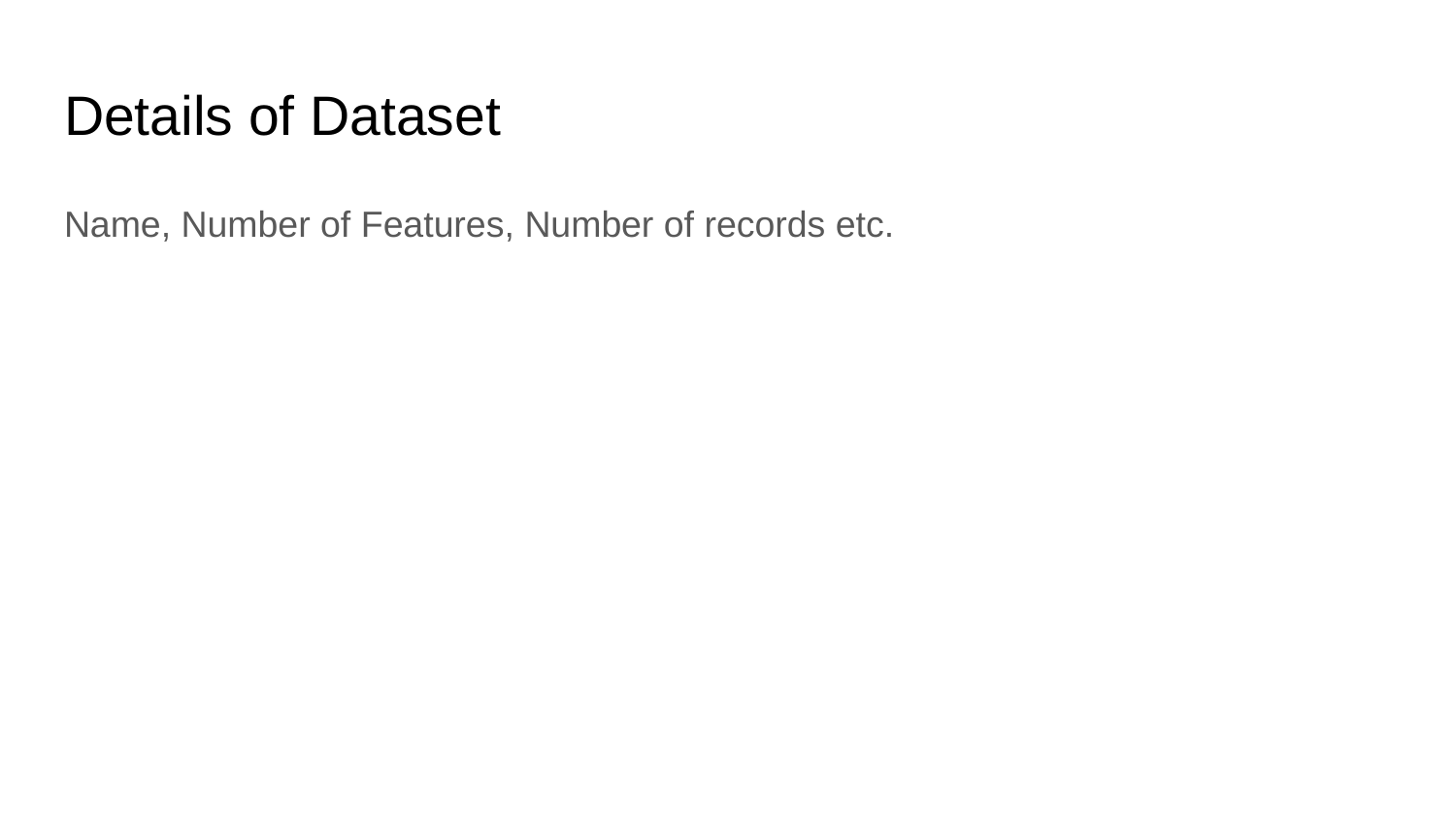

# Details of Dataset
Name, Number of Features, Number of records etc.